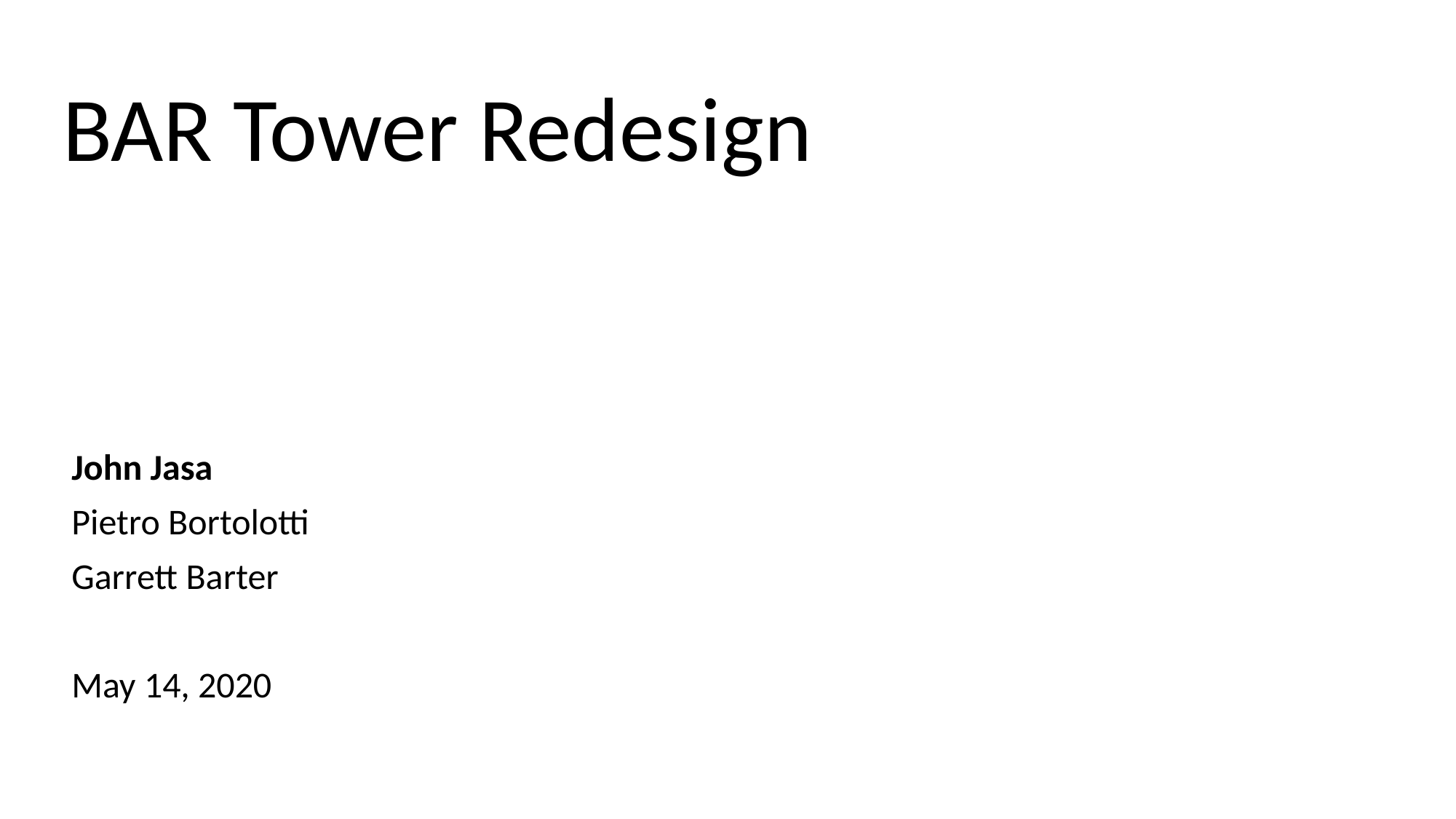

# BAR Tower Redesign
John Jasa
Pietro Bortolotti
Garrett Barter

May 14, 2020